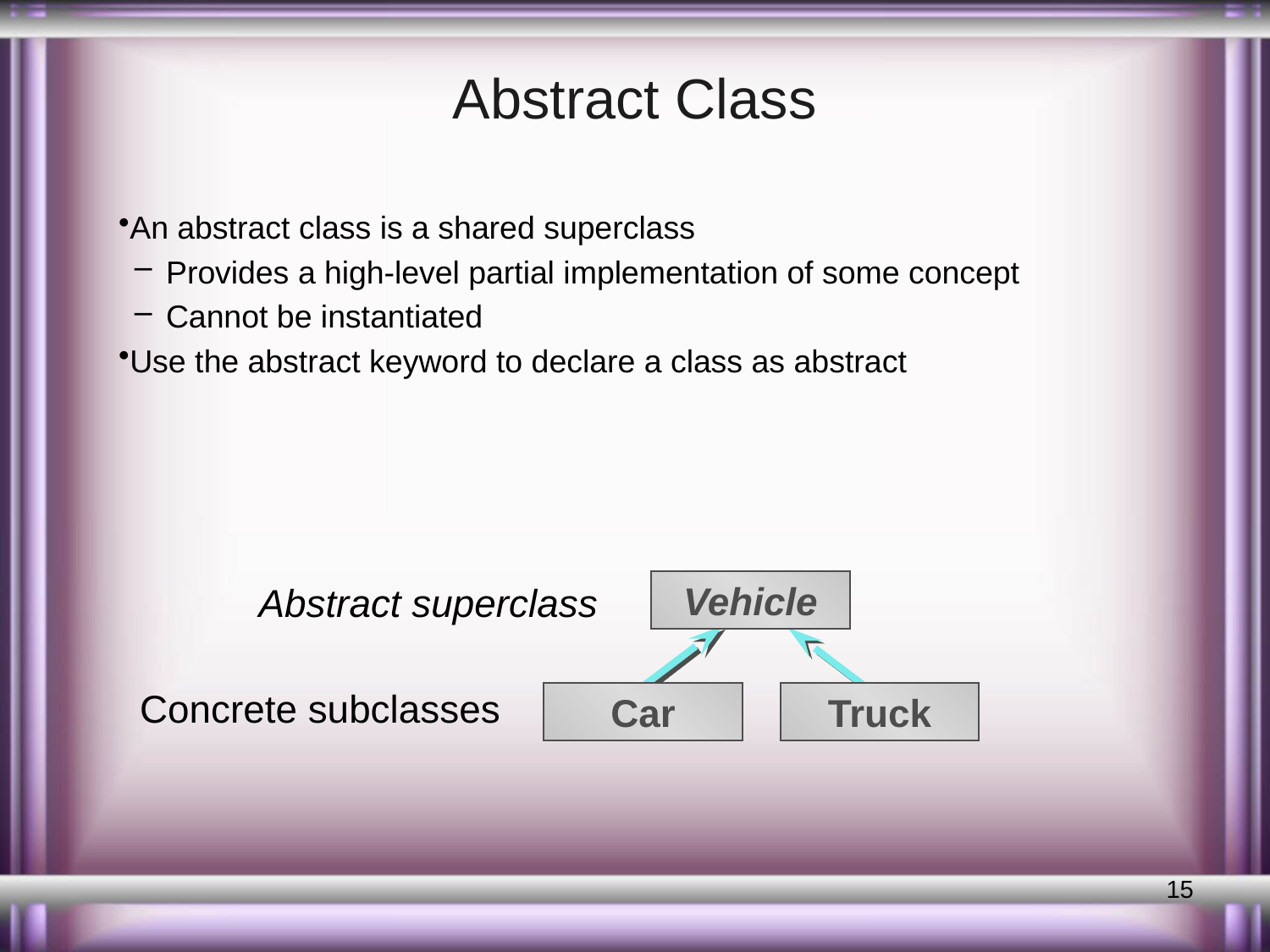

# Abstract Class
An abstract class is a shared superclass
Provides a high-level partial implementation of some concept
Cannot be instantiated
Use the abstract keyword to declare a class as abstract

Vehicle
Vehicle

Car
Car
Truck
Abstract superclass
Concrete subclasses
15